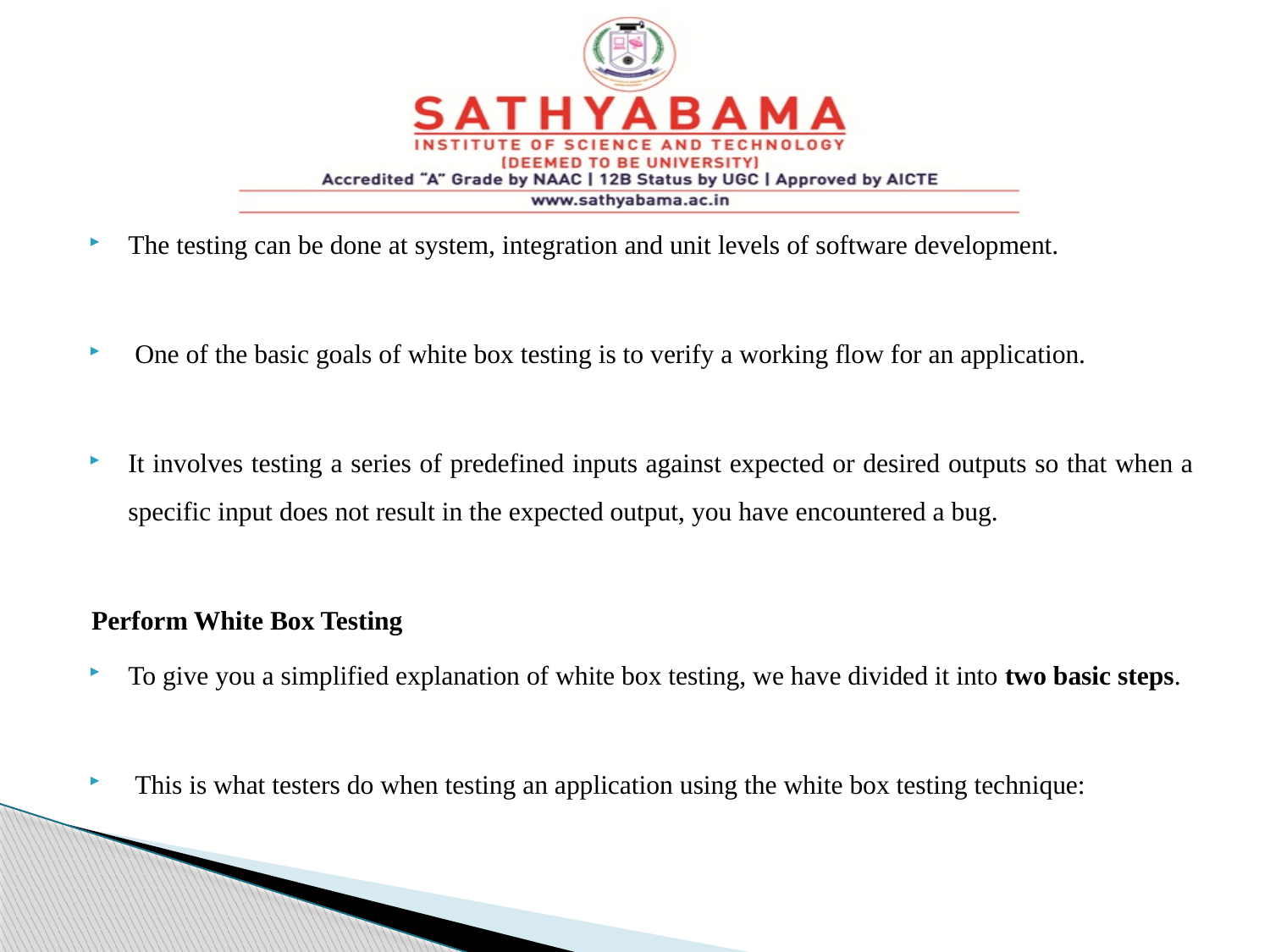

#
The testing can be done at system, integration and unit levels of software development.

 One of the basic goals of white box testing is to verify a working flow for an application.

It involves testing a series of predefined inputs against expected or desired outputs so that when a specific input does not result in the expected output, you have encountered a bug.

Perform White Box Testing
To give you a simplified explanation of white box testing, we have divided it into two basic steps.

 This is what testers do when testing an application using the white box testing technique: